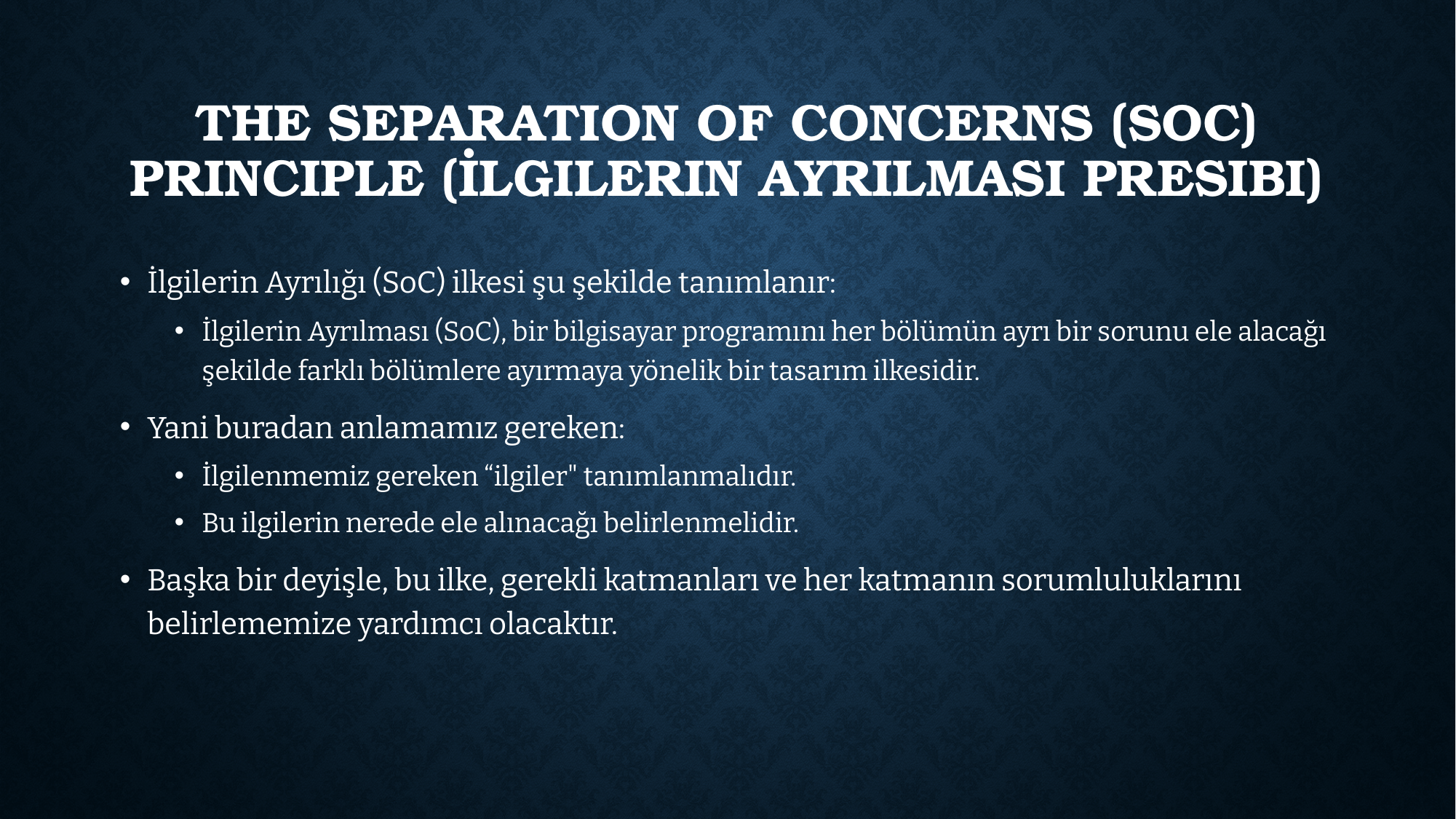

# The Separation of Concerns (SoC) Principle (İlgilerin Ayrılması Presibi)
İlgilerin Ayrılığı (SoC) ilkesi şu şekilde tanımlanır:
İlgilerin Ayrılması (SoC), bir bilgisayar programını her bölümün ayrı bir sorunu ele alacağı şekilde farklı bölümlere ayırmaya yönelik bir tasarım ilkesidir.
Yani buradan anlamamız gereken:
İlgilenmemiz gereken “ilgiler" tanımlanmalıdır.
Bu ilgilerin nerede ele alınacağı belirlenmelidir.
Başka bir deyişle, bu ilke, gerekli katmanları ve her katmanın sorumluluklarını belirlememize yardımcı olacaktır.